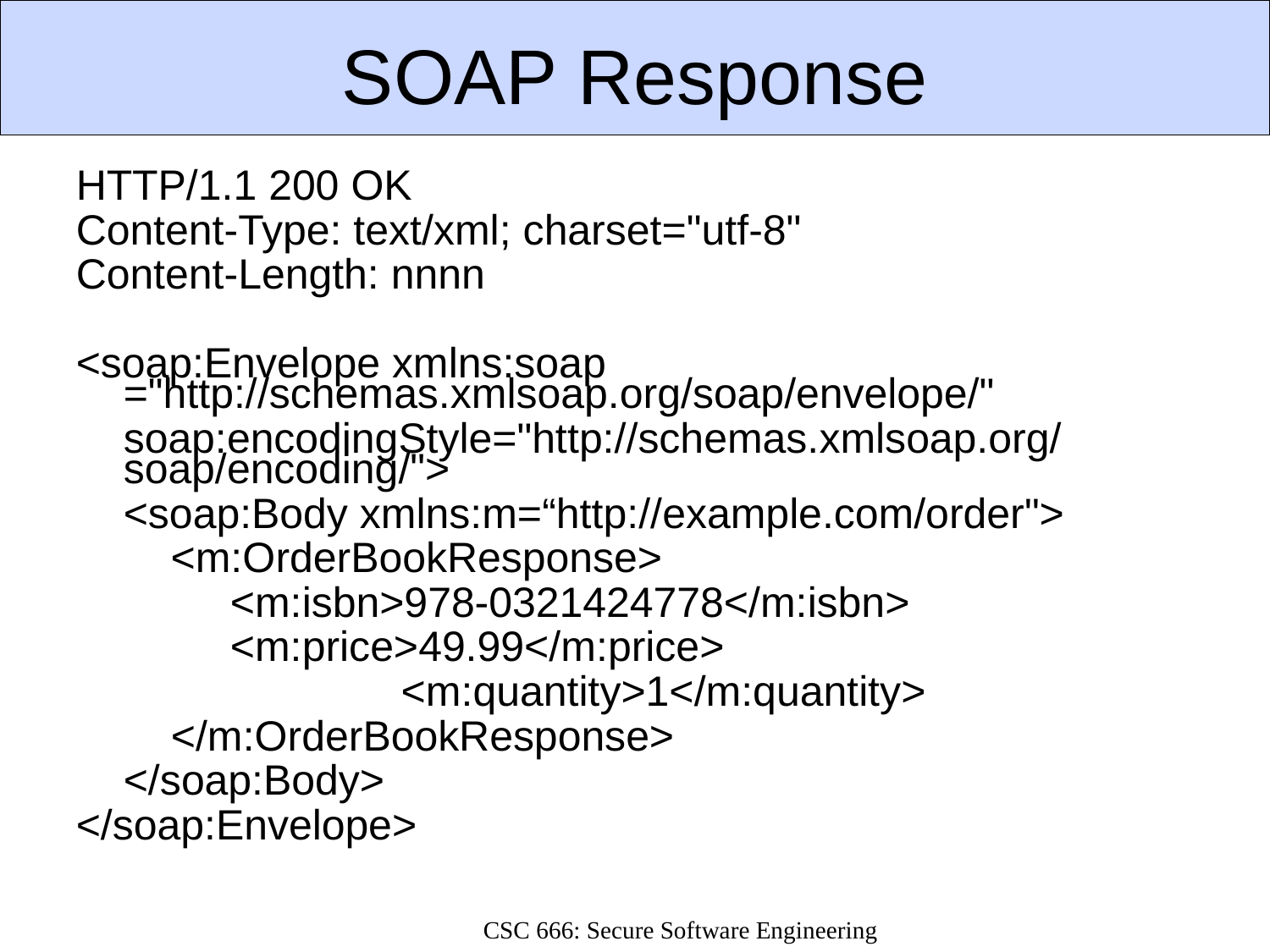

# SOAP Response
HTTP/1.1 200 OK
Content-Type: text/xml; charset="utf-8"
Content-Length: nnnn

<soap:Envelope xmlns:soap ="http://schemas.xmlsoap.org/soap/envelope/"
	soap:encodingStyle="http://schemas.xmlsoap.org/soap/encoding/">
	<soap:Body xmlns:m=“http://example.com/order">
	    <m:OrderBookResponse>
	         <m:isbn>978-0321424778</m:isbn>
             <m:price>49.99</m:price>
			  <m:quantity>1</m:quantity>
        </m:OrderBookResponse>
	</soap:Body>
</soap:Envelope>
CSC 666: Secure Software Engineering